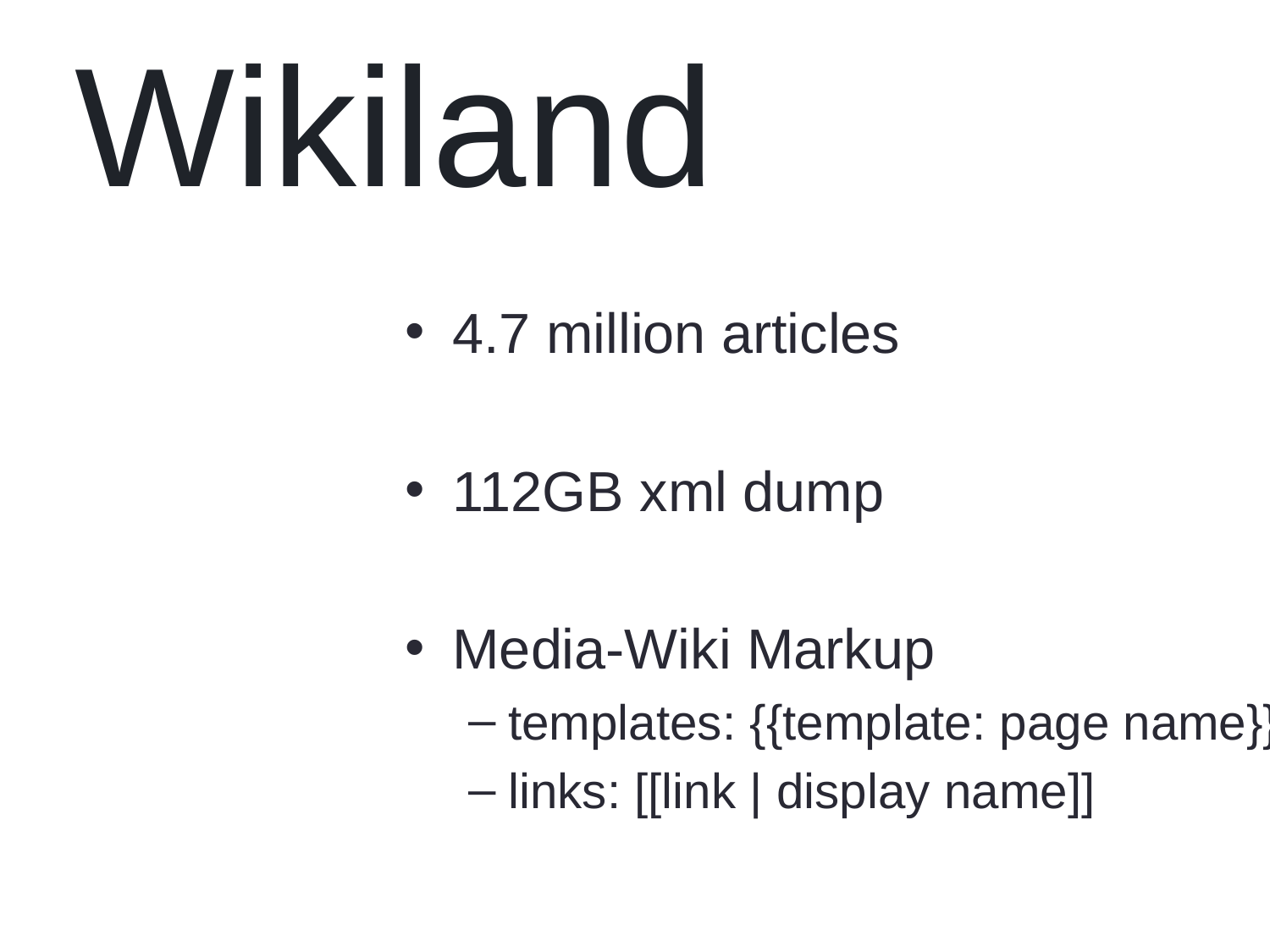

Wikiland
4.7 million articles

112GB xml dump

Media-Wiki Markup
templates: {{template: page name}}
links: [[link | display name]]